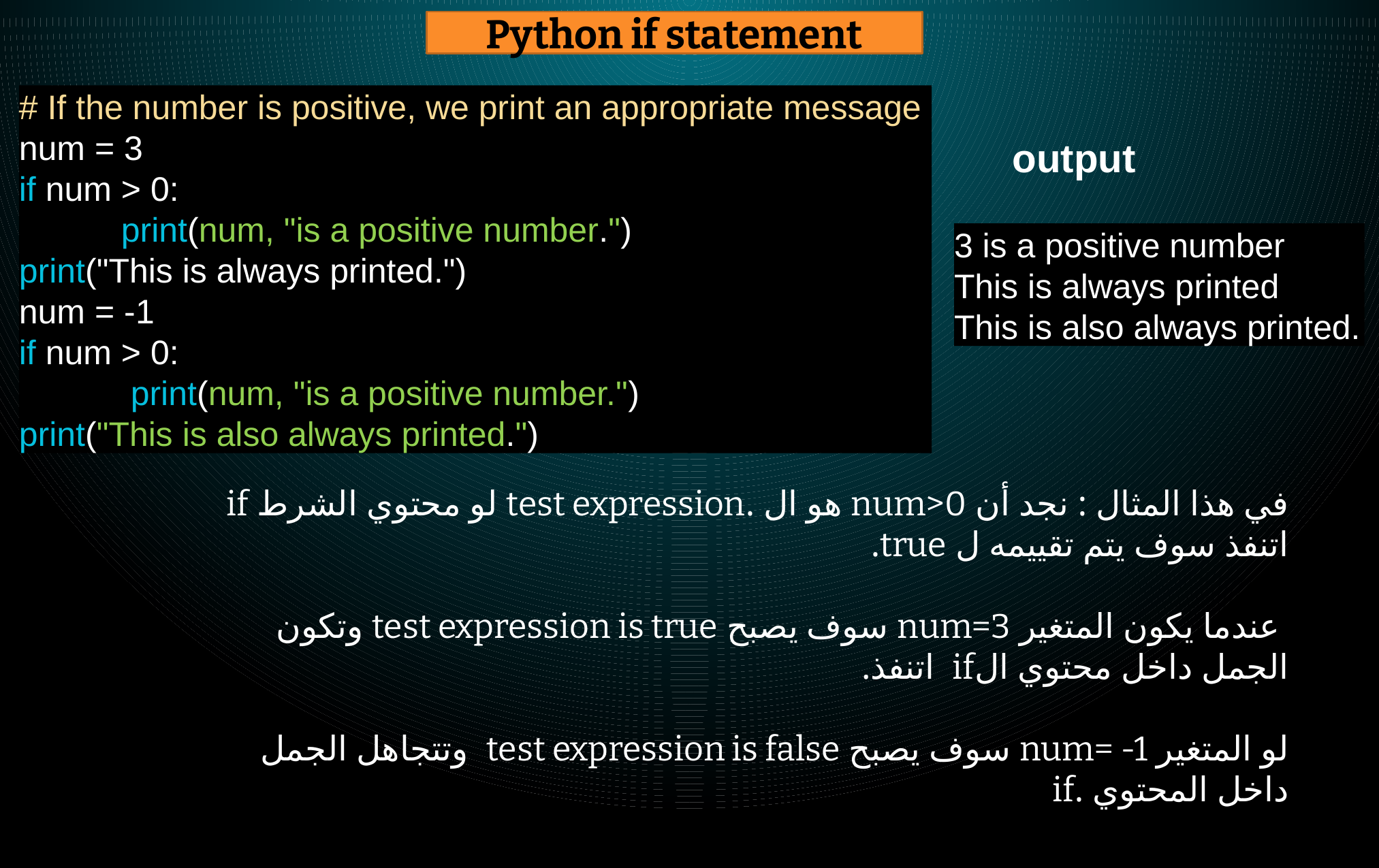

Python if statement
# If the number is positive, we print an appropriate message
num = 3
if num > 0:
	print(num, "is a positive number.")
print("This is always printed.")
num = -1
if num > 0:
	 print(num, "is a positive number.")
print("This is also always printed.")

output

3 is a positive number
This is always printed
This is also always printed.

في هذا المثال : نجد أن num>0 هو ال .test expression لو محتوي الشرط if  اتنفذ سوف يتم تقييمه ل true.

 عندما يكون المتغير num=3 سوف يصبح test expression is true وتكون الجمل داخل محتوي الif  اتنفذ.

لو المتغير num= -1 سوف يصبح test expression is false  وتتجاهل الجمل داخل المحتوي .if